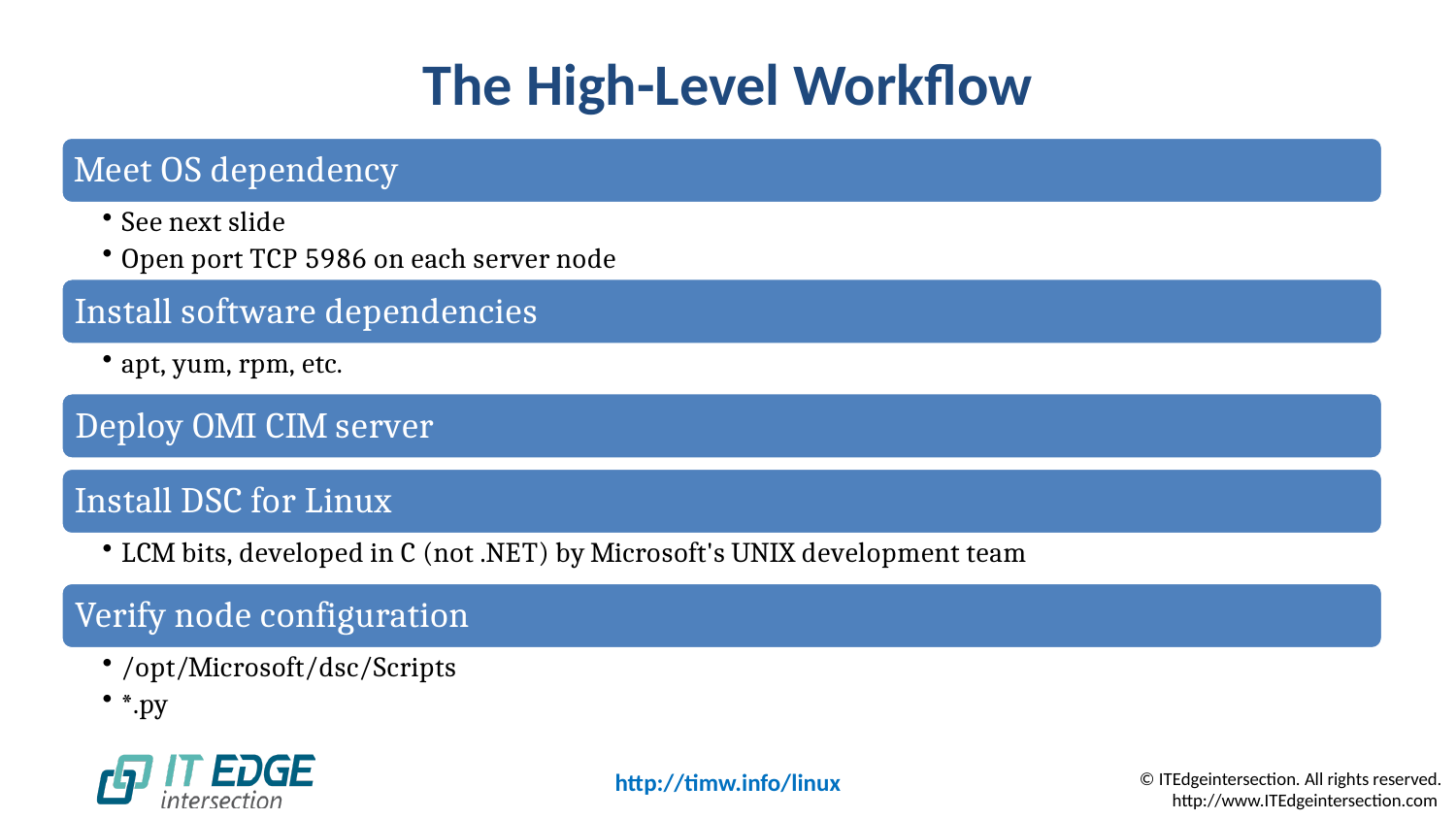

# The High-Level Workflow
Meet OS dependency
See next slide
Open port TCP 5986 on each server node
Install software dependencies
apt, yum, rpm, etc.
Deploy OMI CIM server
Install DSC for Linux
LCM bits, developed in C (not .NET) by Microsoft's UNIX development team
Verify node configuration
/opt/Microsoft/dsc/Scripts
*.py